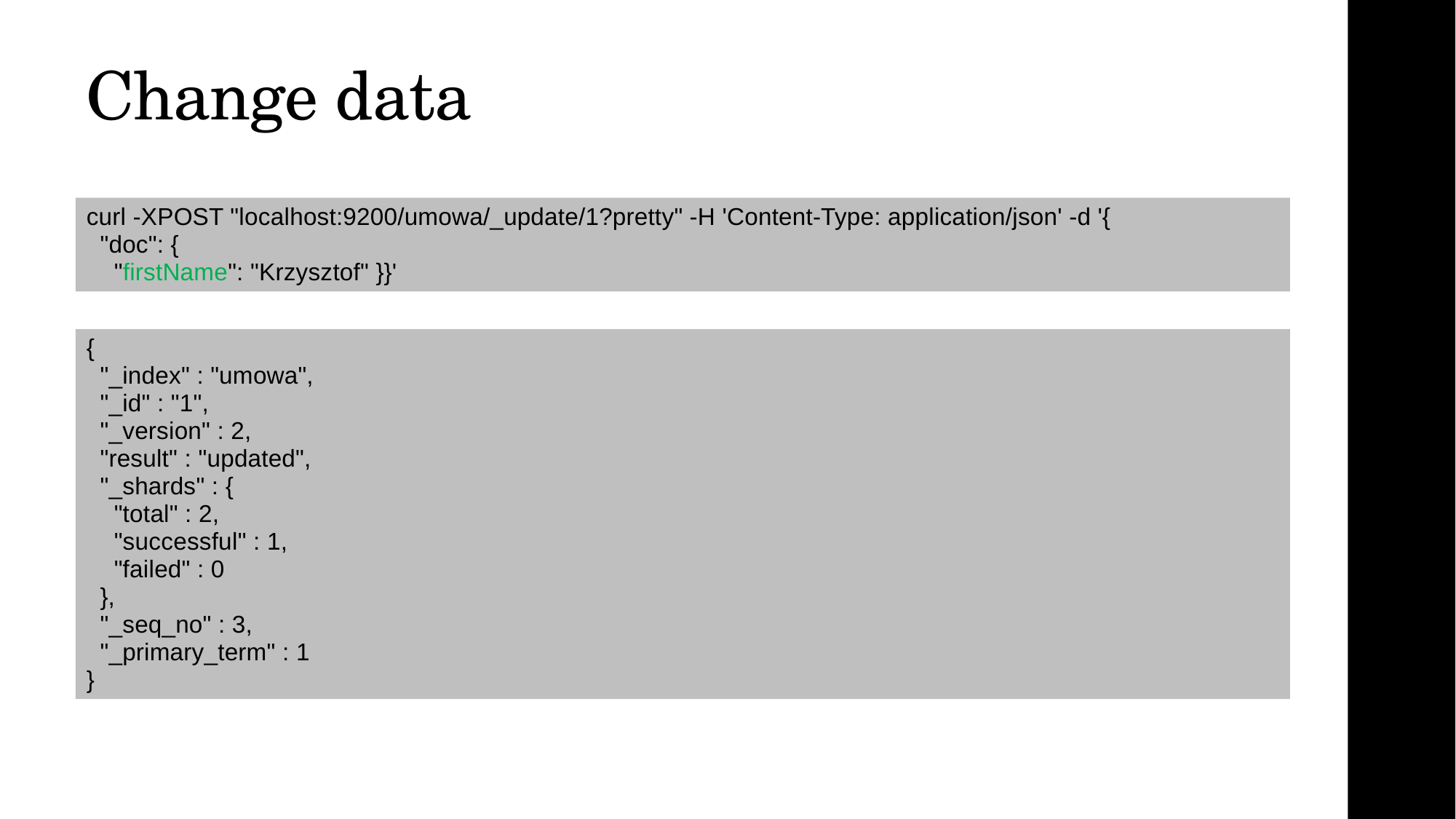

# Change data
curl -XPOST "localhost:9200/umowa/_update/1?pretty" -H 'Content-Type: application/json' -d '{
  "doc": {
    "firstName": "Krzysztof" }}'
{
  "_index" : "umowa",
  "_id" : "1",
  "_version" : 2,
  "result" : "updated",
  "_shards" : {
    "total" : 2,
    "successful" : 1,
    "failed" : 0
  },
  "_seq_no" : 3,
  "_primary_term" : 1
}